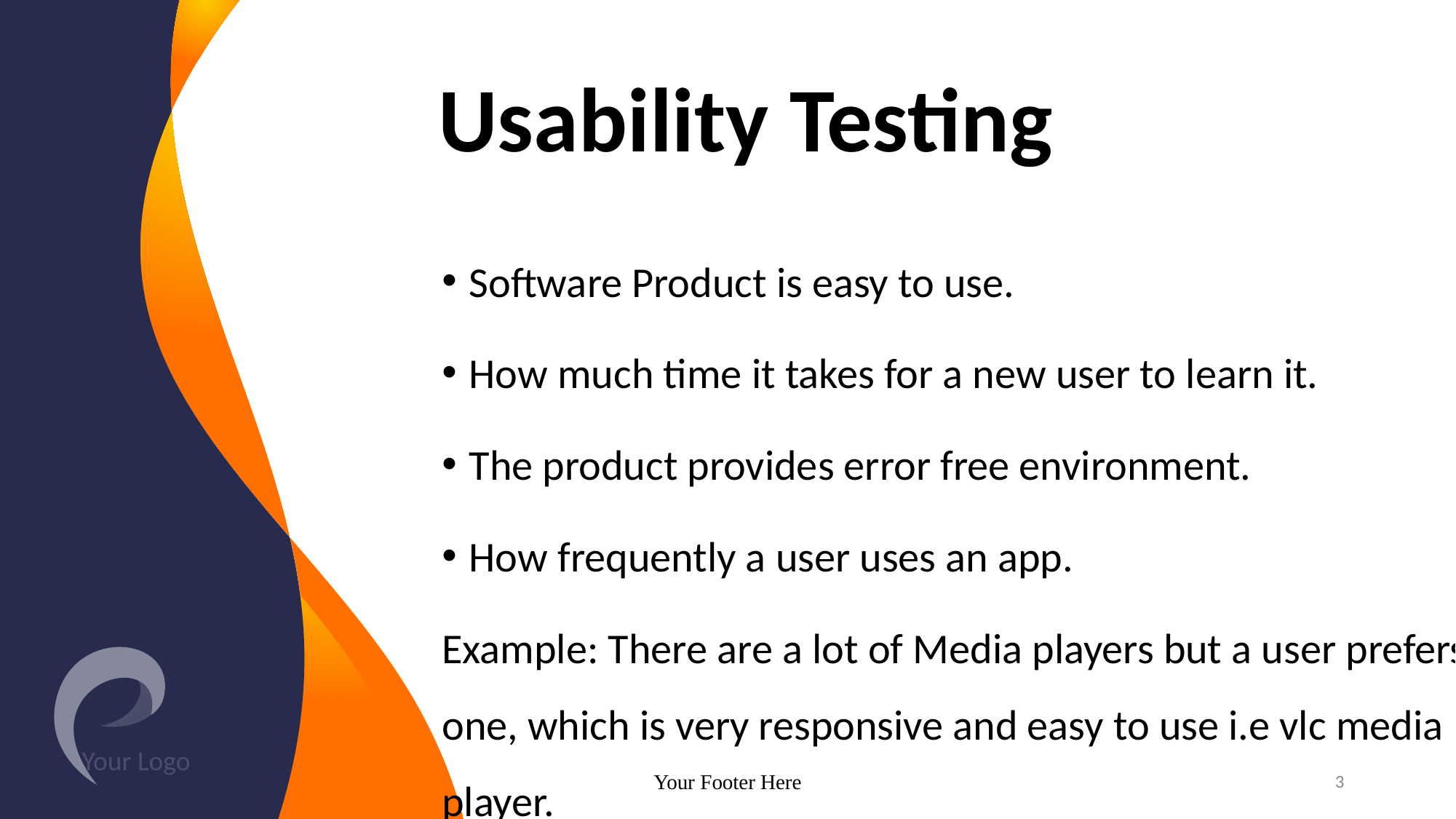

# Usability Testing
Software Product is easy to use.
How much time it takes for a new user to learn it.
The product provides error free environment.
How frequently a user uses an app.
Example: There are a lot of Media players but a user prefers one, which is very responsive and easy to use i.e vlc media player.

Your Logo
Your Footer Here
3